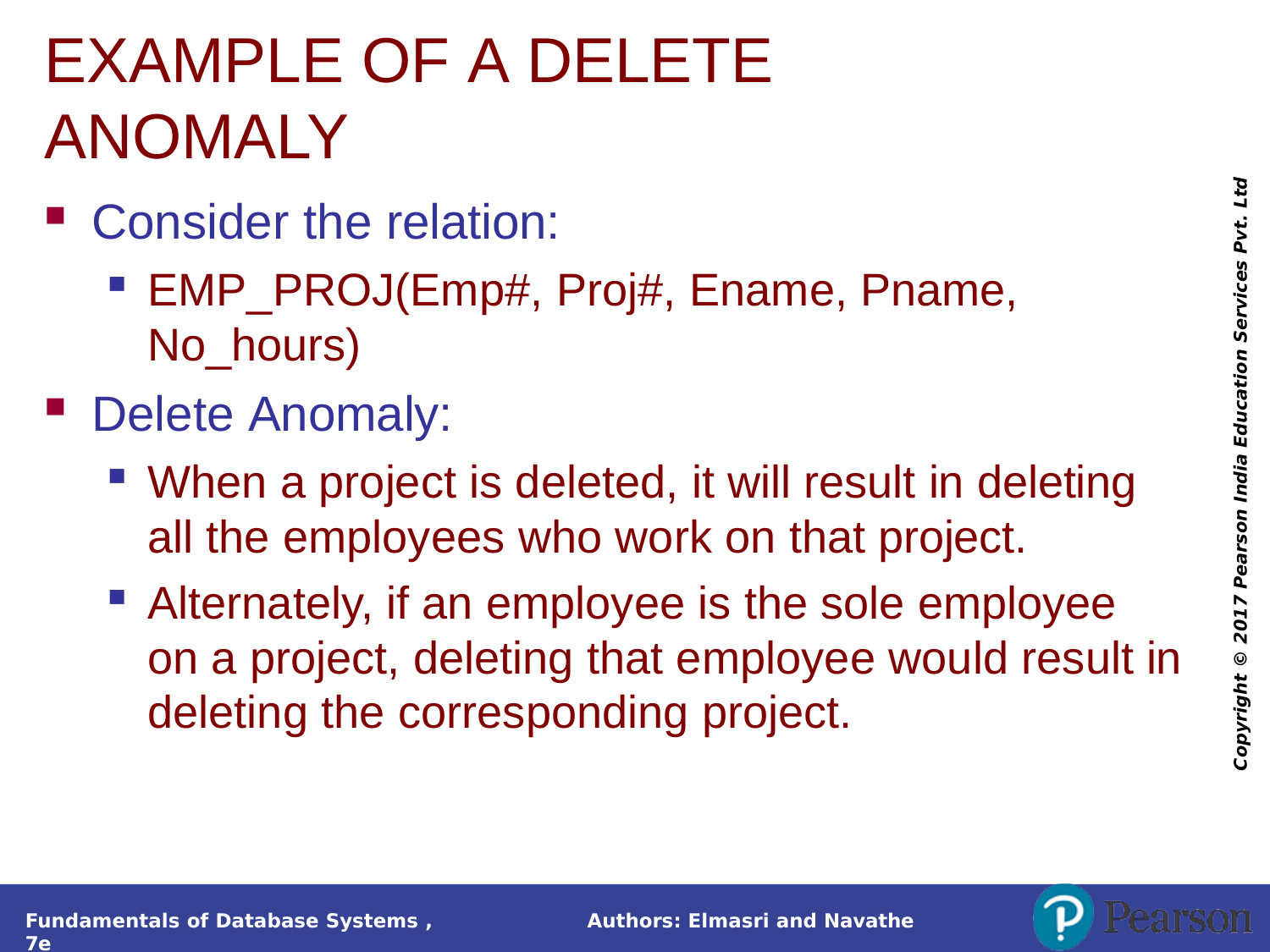

# EXAMPLE OF A DELETE ANOMALY
Copyright © 2017 Pearson India Education Services Pvt. Ltd
Consider the relation:
EMP_PROJ(Emp#, Proj#, Ename, Pname, No_hours)
Delete Anomaly:
When a project is deleted, it will result in deleting all the employees who work on that project.
Alternately, if an employee is the sole employee on a project, deleting that employee would result in deleting the corresponding project.
Authors: Elmasri and Navathe
Fundamentals of Database Systems , 7e